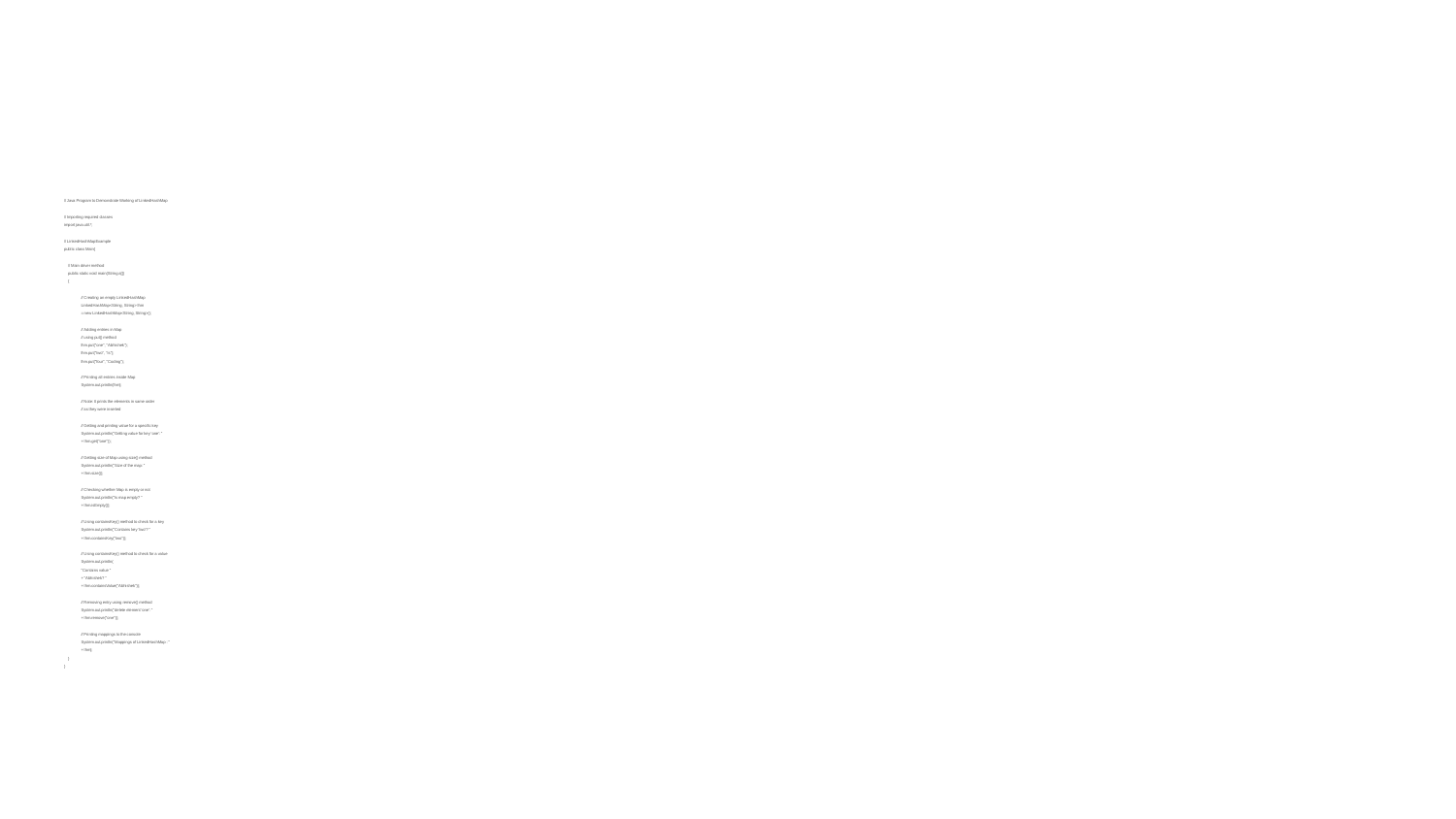

#
// Java Program to Demonstrate Working of LinkedHashMap

// Importing required classes
import java.util.*;

// LinkedHashMapExample
public class Main{

    // Main driver method
    public static void main(String a[])
    {

   	 // Creating an empty LinkedHashMap
   	 LinkedHashMap<String, String> lhm
   		 = new LinkedHashMap<String, String>();

   	 // Adding entries in Map
   	 // using put() method
   	 lhm.put("one", "Abhishek");
   	 lhm.put("two", "is");
   	 lhm.put("four", "Coding");

   	 // Printing all entries inside Map
   	 System.out.println(lhm);

   	 // Note: It prints the elements in same order
   	 // as they were inserted

   	 // Getting and printing value for a specific key
   	 System.out.println("Getting value for key 'one': "
   					 + lhm.get("one"));

   	 // Getting size of Map using size() method
   	 System.out.println("Size of the map: "
   					 + lhm.size());

   	 // Checking whether Map is empty or not
   	 System.out.println("Is map empty? "
   					 + lhm.isEmpty());

   	 // Using containsKey() method to check for a key
   	 System.out.println("Contains key 'two'? "
   					 + lhm.containsKey("two"));

   	 // Using containsKey() method to check for a value
   	 System.out.println(
   		 "Contains value "
   		 + "Abhishek? "
   		 + lhm.containsValue("Abhishek"));

   	 // Removing entry using remove() method
   	 System.out.println("delete element 'one': "
   					 + lhm.remove("one"));

   	 // Printing mappings to the console
   	 System.out.println("Mappings of LinkedHashMap : "
   					 + lhm);
    }
}